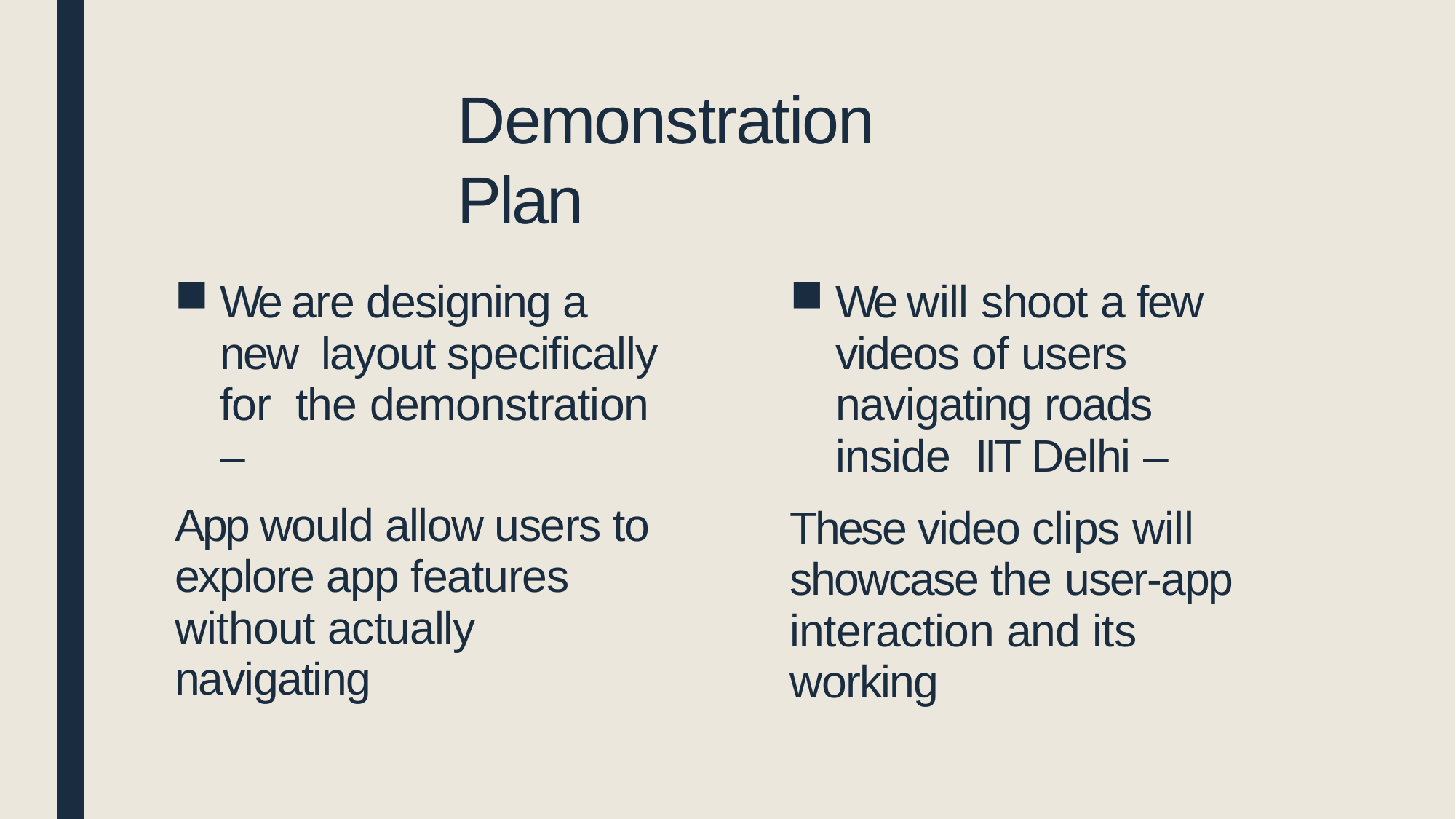

# Demonstration Plan
We are designing a new  layout specifically for  the demonstration –
App would allow users to  explore app features  without actually navigating
We will shoot a few  videos of users  navigating roads inside  IIT Delhi –
These video clips will  showcase the user-app  interaction and its working